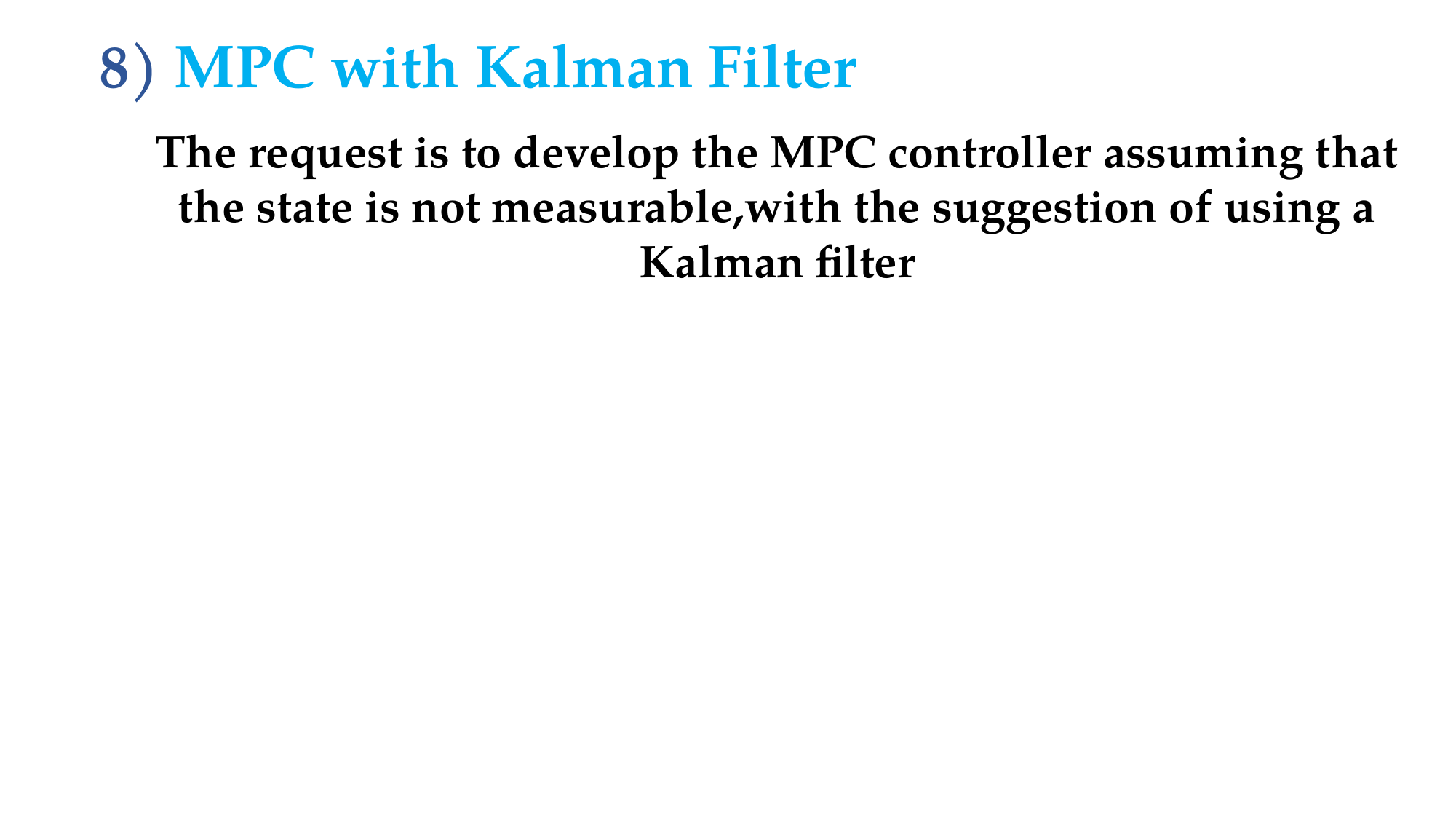

8) MPC with Kalman Filter
The request is to develop the MPC controller assuming that the state is not measurable,with the suggestion of using a Kalman filter